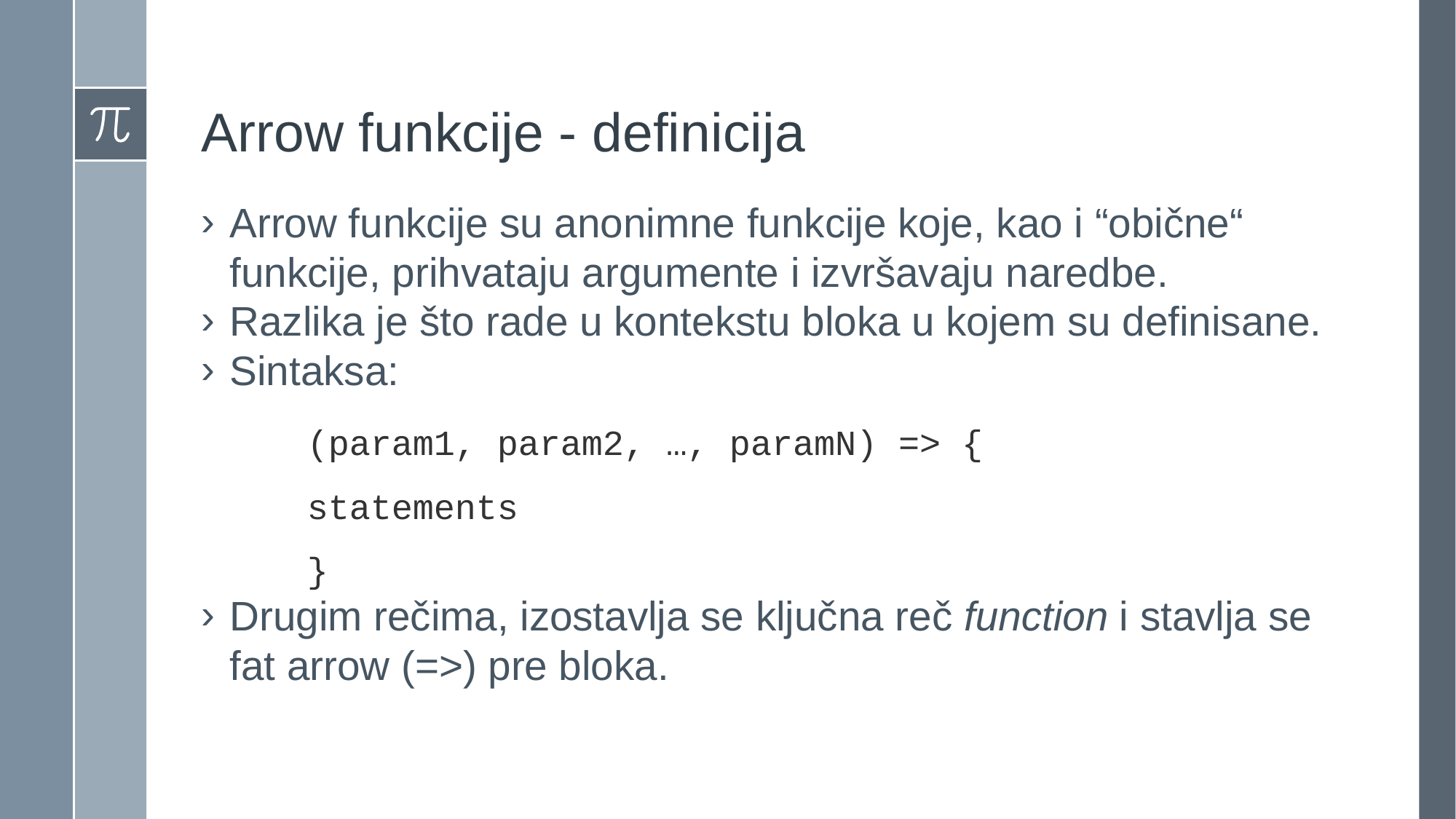

# Arrow funkcije - definicija
Arrow funkcije su anonimne funkcije koje, kao i “obične“ funkcije, prihvataju argumente i izvršavaju naredbe.
Razlika je što rade u kontekstu bloka u kojem su definisane.
Sintaksa:
	(param1, param2, …, paramN) => {
		statements
	}
Drugim rečima, izostavlja se ključna reč function i stavlja se fat arrow (=>) pre bloka.